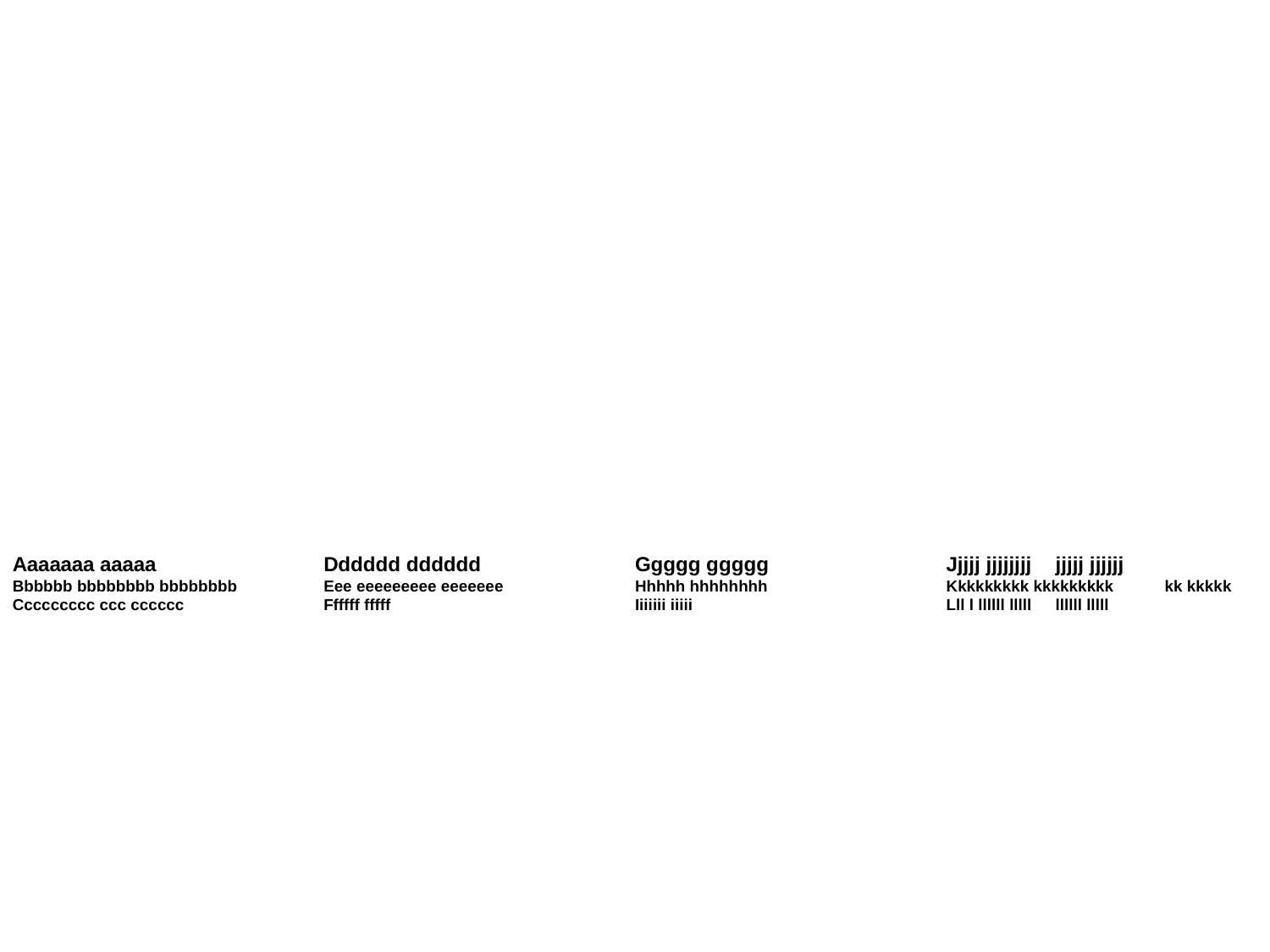

Aaaaaaa aaaaa
Bbbbbb bbbbbbbb bbbbbbbb
Ccccccccc ccc cccccc
Dddddd dddddd
Eee eeeeeeeee eeeeeee
Ffffff fffff
Ggggg ggggg
Hhhhh hhhhhhhh
Iiiiiii iiiii
Jjjjj jjjjjjjj	jjjjj jjjjjj
Kkkkkkkkk kkkkkkkkk	kk kkkkk
Lll l llllll lllll	llllll lllll